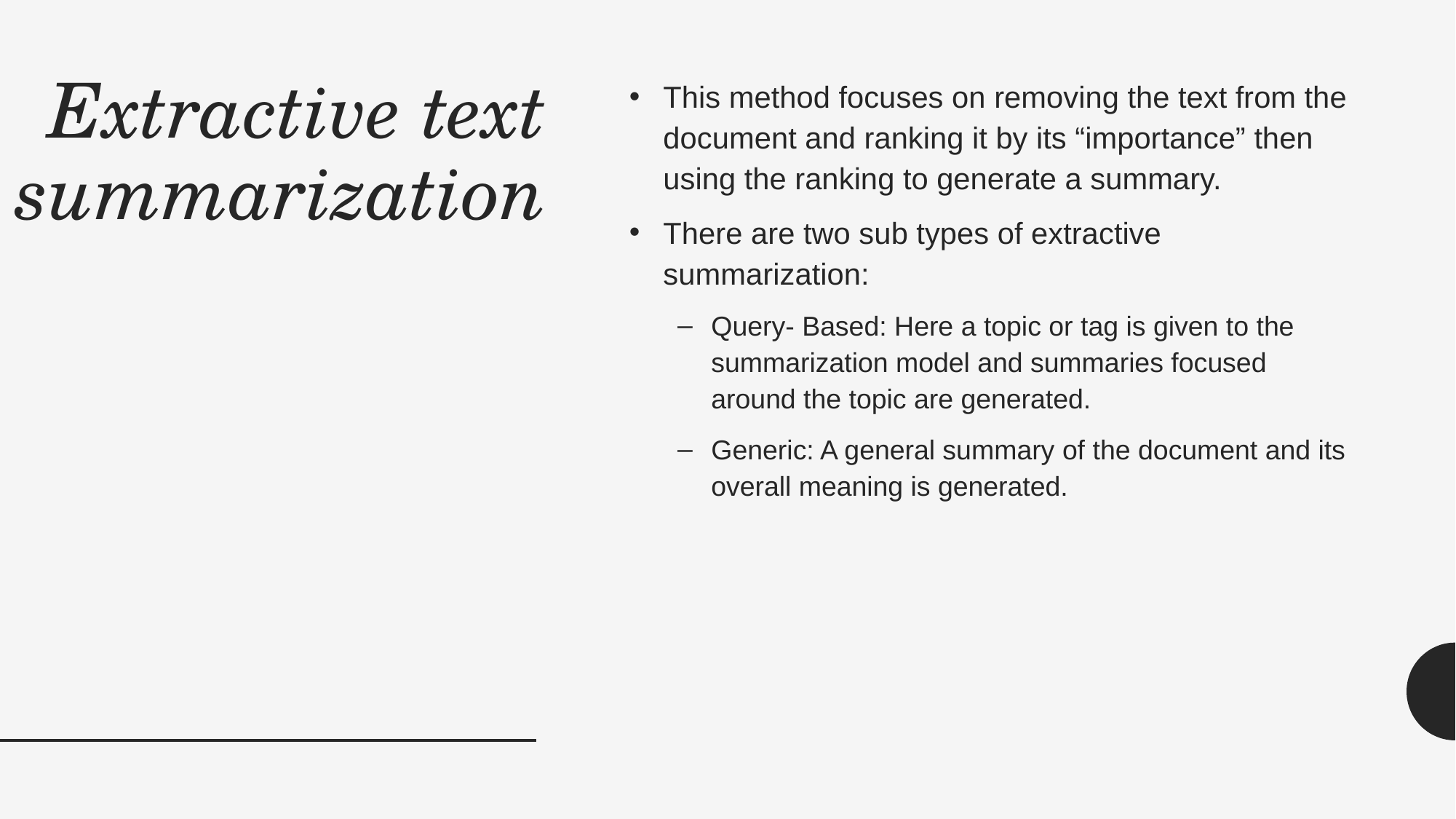

# Extractive text summarization
This method focuses on removing the text from the document and ranking it by its “importance” then using the ranking to generate a summary.
There are two sub types of extractive summarization:
Query- Based: Here a topic or tag is given to the summarization model and summaries focused around the topic are generated.
Generic: A general summary of the document and its overall meaning is generated.